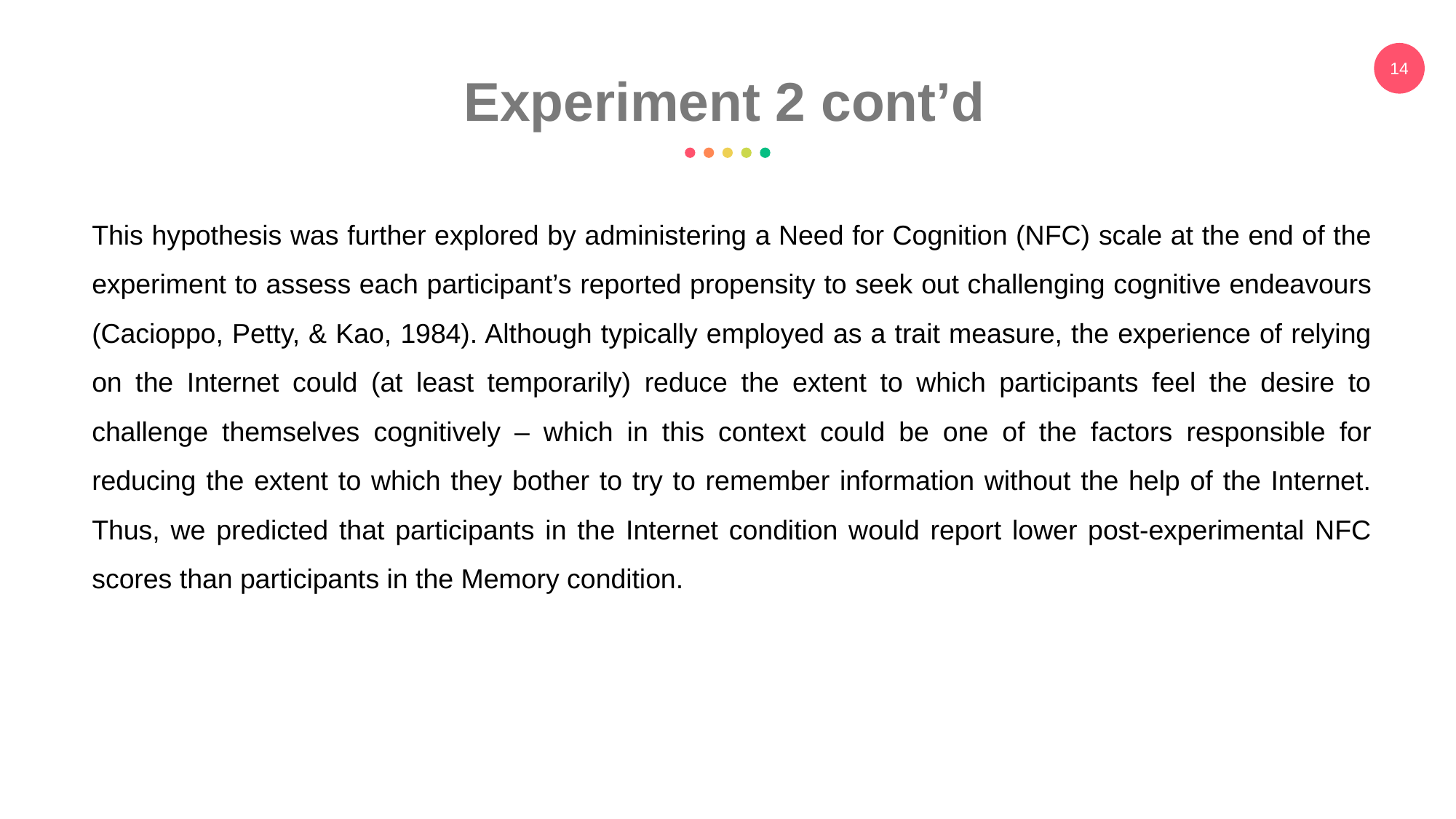

Experiment 2 cont’d

This hypothesis was further explored by administering a Need for Cognition (NFC) scale at the end of the experiment to assess each participant’s reported propensity to seek out challenging cognitive endeavours (Cacioppo, Petty, & Kao, 1984). Although typically employed as a trait measure, the experience of relying on the Internet could (at least temporarily) reduce the extent to which participants feel the desire to challenge themselves cognitively – which in this context could be one of the factors responsible for reducing the extent to which they bother to try to remember information without the help of the Internet. Thus, we predicted that participants in the Internet condition would report lower post-experimental NFC scores than participants in the Memory condition.